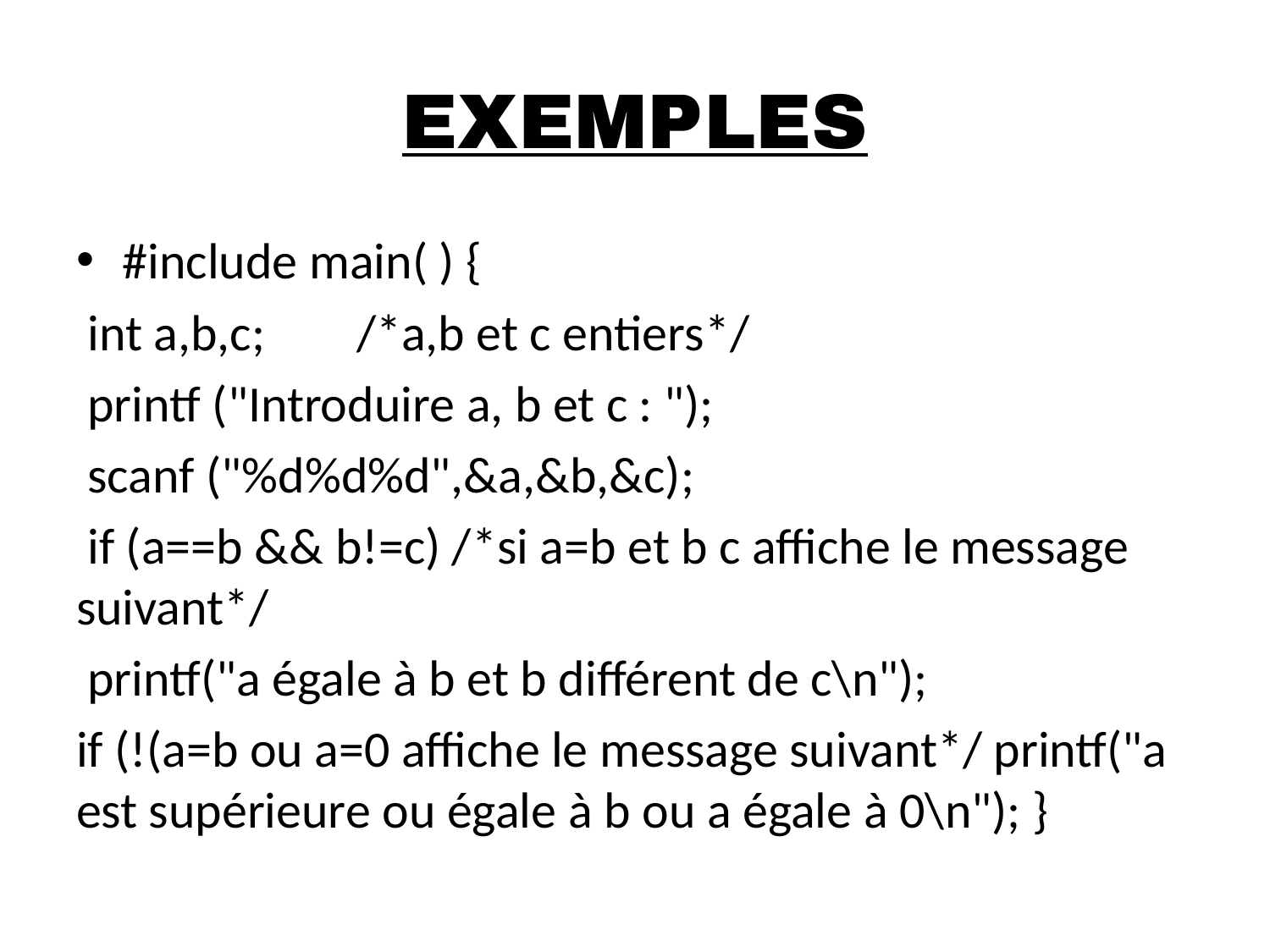

# EXEMPLES
#include main( ) {
 int a,b,c;        /*a,b et c entiers*/
 printf ("Introduire a, b et c : ");
 scanf ("%d%d%d",&a,&b,&c);
 if (a==b && b!=c) /*si a=b et b c affiche le message suivant*/
 printf("a égale à b et b différent de c\n");
if (!(a=b ou a=0 affiche le message suivant*/ printf("a est supérieure ou égale à b ou a égale à 0\n"); }